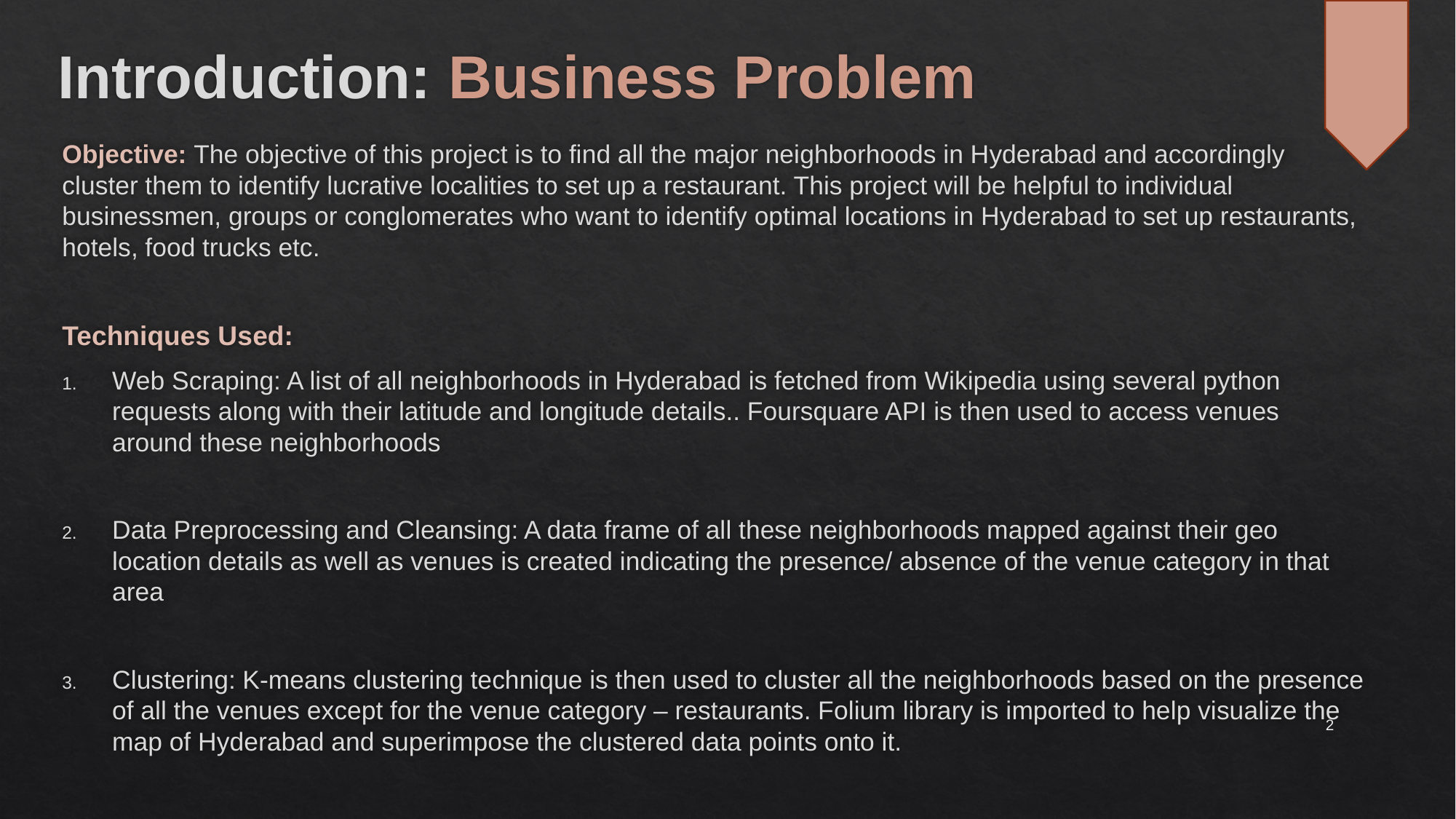

# Introduction: Business Problem

Objective: The objective of this project is to find all the major neighborhoods in Hyderabad and accordingly cluster them to identify lucrative localities to set up a restaurant. This project will be helpful to individual businessmen, groups or conglomerates who want to identify optimal locations in Hyderabad to set up restaurants, hotels, food trucks etc.

Techniques Used:
Web Scraping: A list of all neighborhoods in Hyderabad is fetched from Wikipedia using several python requests along with their latitude and longitude details.. Foursquare API is then used to access venues around these neighborhoods

Data Preprocessing and Cleansing: A data frame of all these neighborhoods mapped against their geo location details as well as venues is created indicating the presence/ absence of the venue category in that area

Clustering: K-means clustering technique is then used to cluster all the neighborhoods based on the presence of all the venues except for the venue category – restaurants. Folium library is imported to help visualize the map of Hyderabad and superimpose the clustered data points onto it.
2